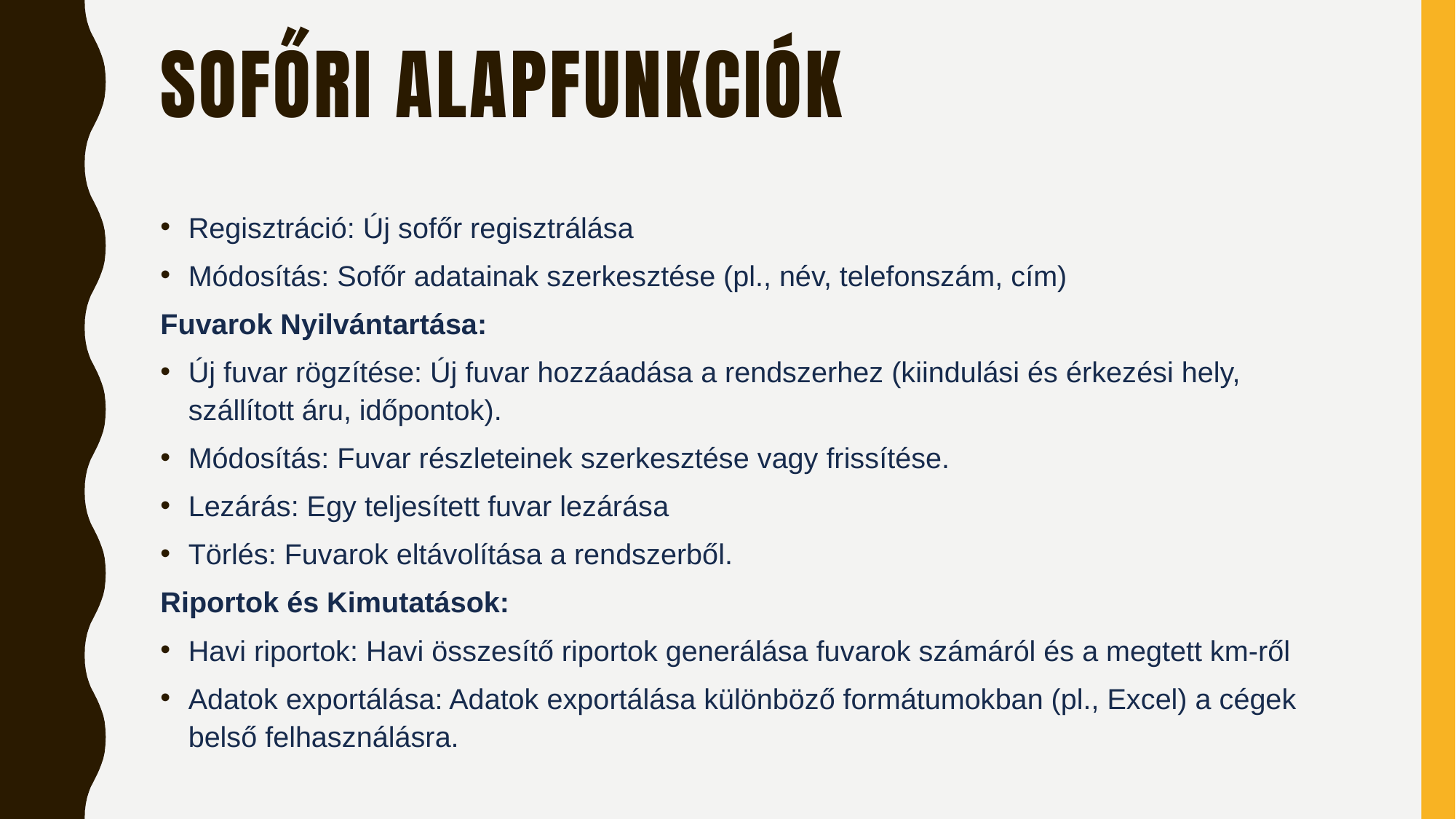

# Sofőri alapfunkciók
Regisztráció: Új sofőr regisztrálása
Módosítás: Sofőr adatainak szerkesztése (pl., név, telefonszám, cím)
Fuvarok Nyilvántartása:
Új fuvar rögzítése: Új fuvar hozzáadása a rendszerhez (kiindulási és érkezési hely, szállított áru, időpontok).
Módosítás: Fuvar részleteinek szerkesztése vagy frissítése.
Lezárás: Egy teljesített fuvar lezárása
Törlés: Fuvarok eltávolítása a rendszerből.
Riportok és Kimutatások:
Havi riportok: Havi összesítő riportok generálása fuvarok számáról és a megtett km-ről
Adatok exportálása: Adatok exportálása különböző formátumokban (pl., Excel) a cégek belső felhasználásra.